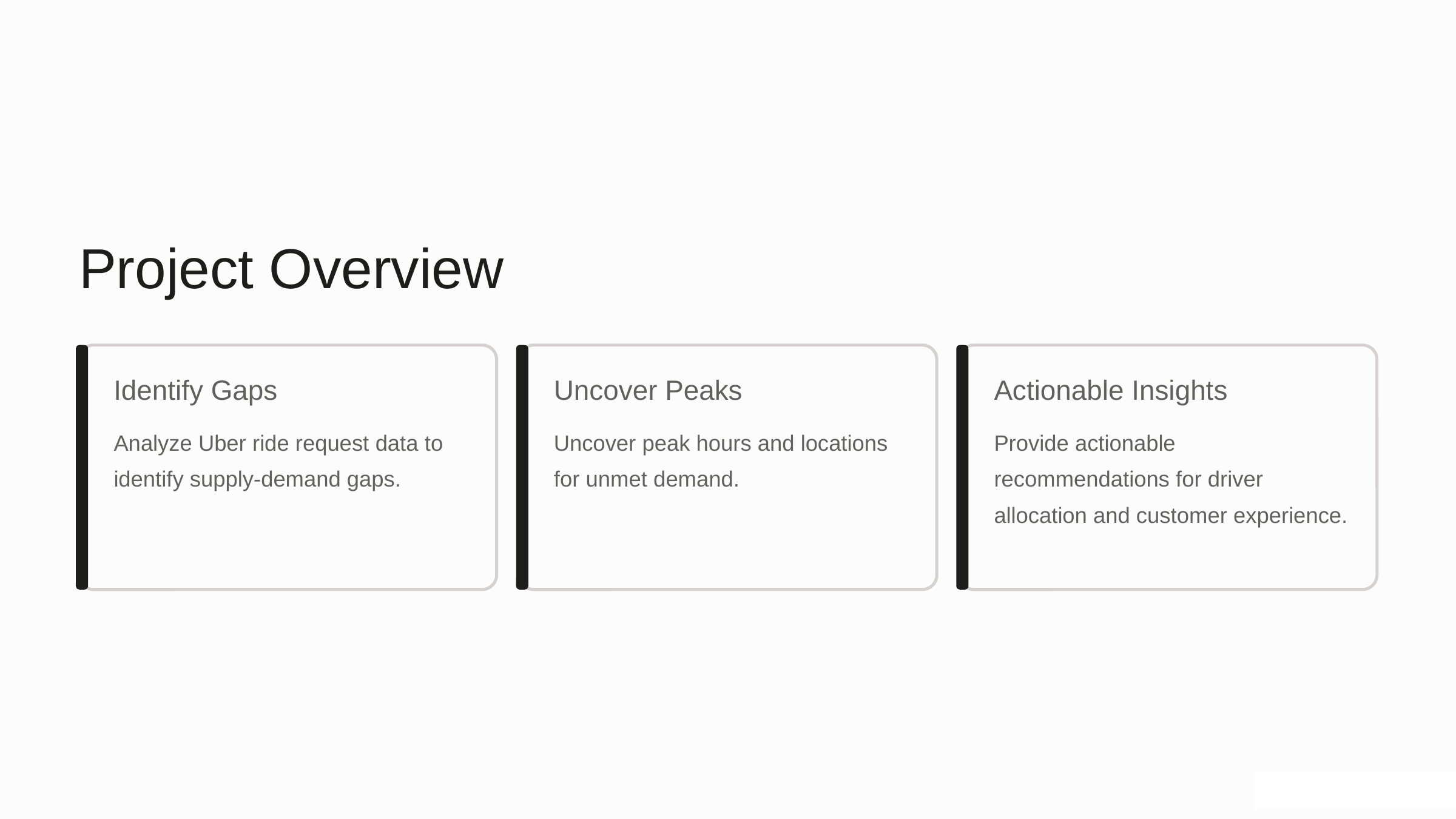

Project Overview

Identify Gaps
Uncover Peaks
Actionable Insights
Analyze Uber ride request data to identify supply-demand gaps.
Uncover peak hours and locations for unmet demand.
Provide actionable recommendations for driver allocation and customer experience.